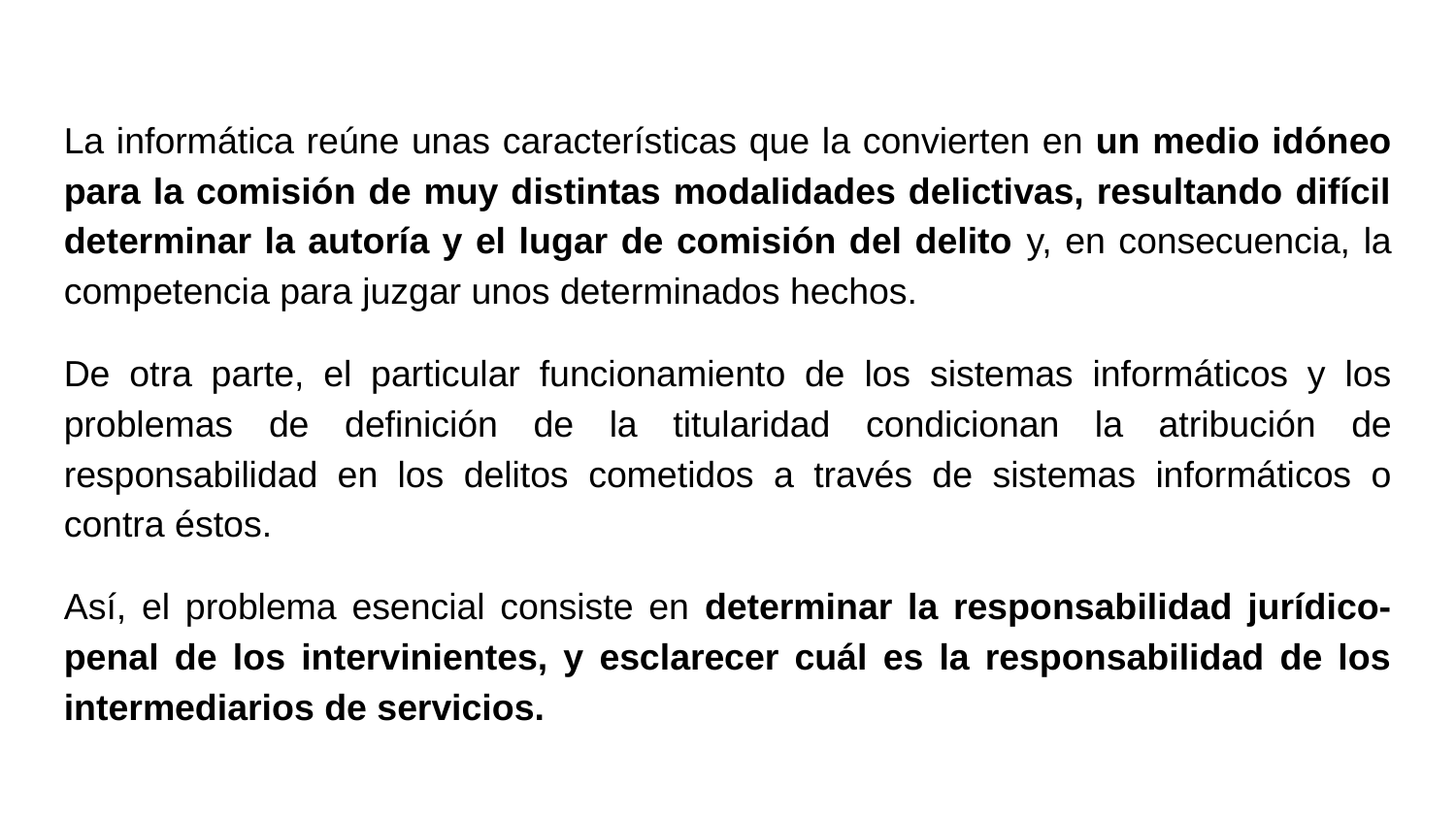

La informática reúne unas características que la convierten en un medio idóneo para la comisión de muy distintas modalidades delictivas, resultando difícil determinar la autoría y el lugar de comisión del delito y, en consecuencia, la competencia para juzgar unos determinados hechos.
De otra parte, el particular funcionamiento de los sistemas informáticos y los problemas de definición de la titularidad condicionan la atribución de responsabilidad en los delitos cometidos a través de sistemas informáticos o contra éstos.
Así, el problema esencial consiste en determinar la responsabilidad jurídico-penal de los intervinientes, y esclarecer cuál es la responsabilidad de los intermediarios de servicios.